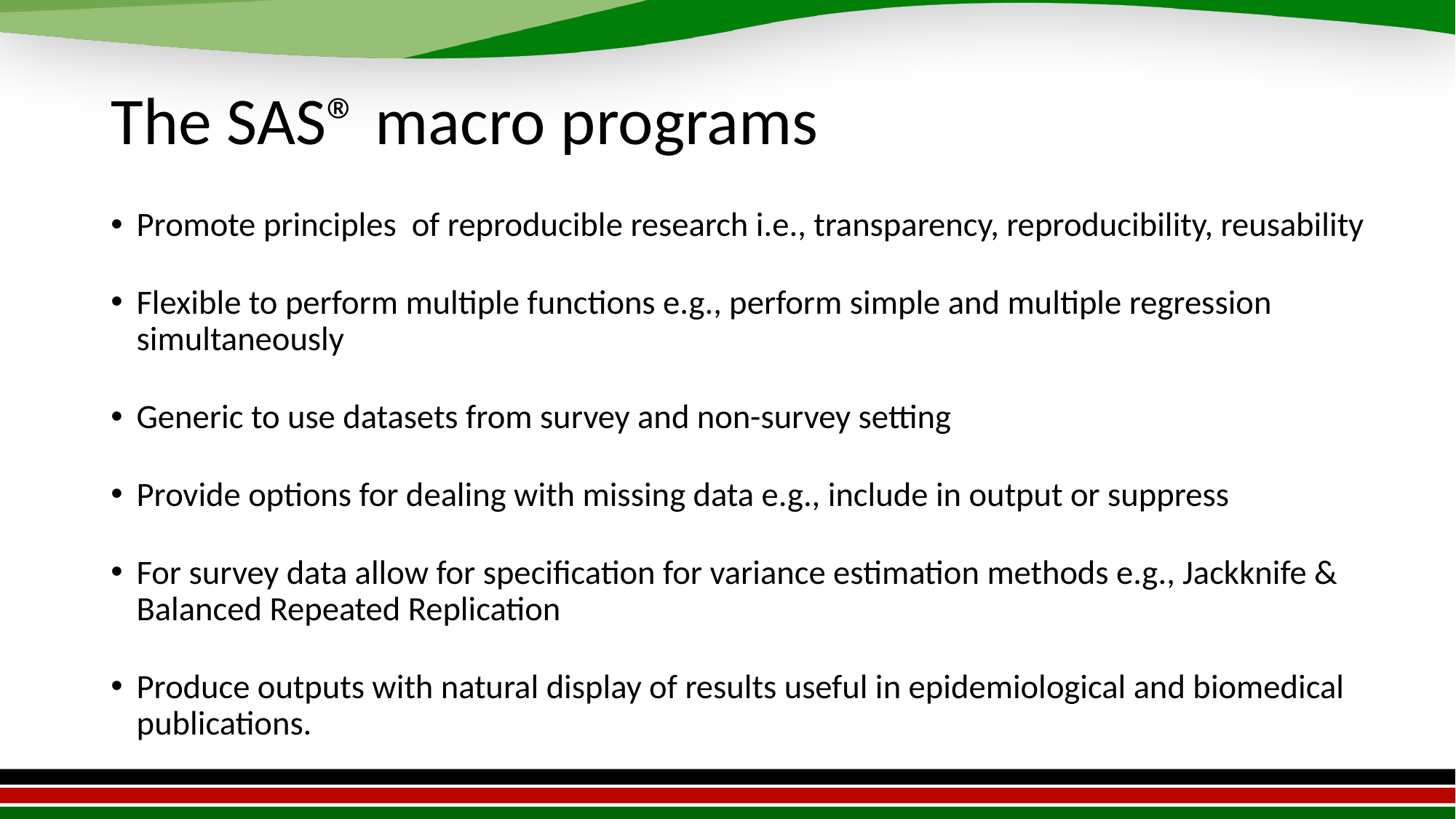

# The SAS® macro programs
Promote principles  of reproducible research i.e., transparency, reproducibility, reusability

Flexible to perform multiple functions e.g., perform simple and multiple regression simultaneously

Generic to use datasets from survey and non-survey setting

Provide options for dealing with missing data e.g., include in output or suppress

For survey data allow for specification for variance estimation methods e.g., Jackknife & Balanced Repeated Replication

Produce outputs with natural display of results useful in epidemiological and biomedical publications.

4